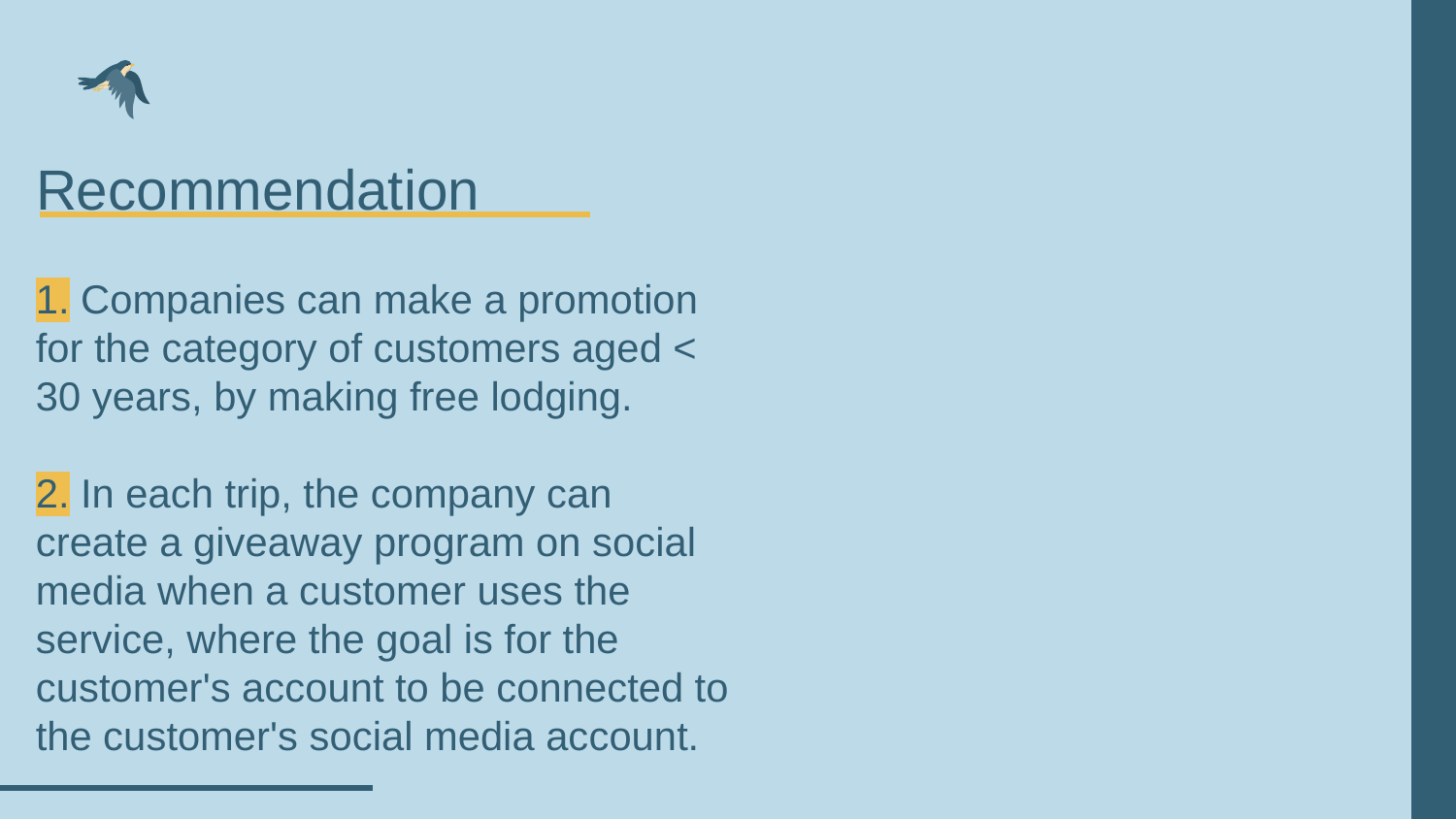

# Recommendation
1. Companies can make a promotion for the category of customers aged < 30 years, by making free lodging.

2. In each trip, the company can create a giveaway program on social media when a customer uses the service, where the goal is for the customer's account to be connected to the customer's social media account.